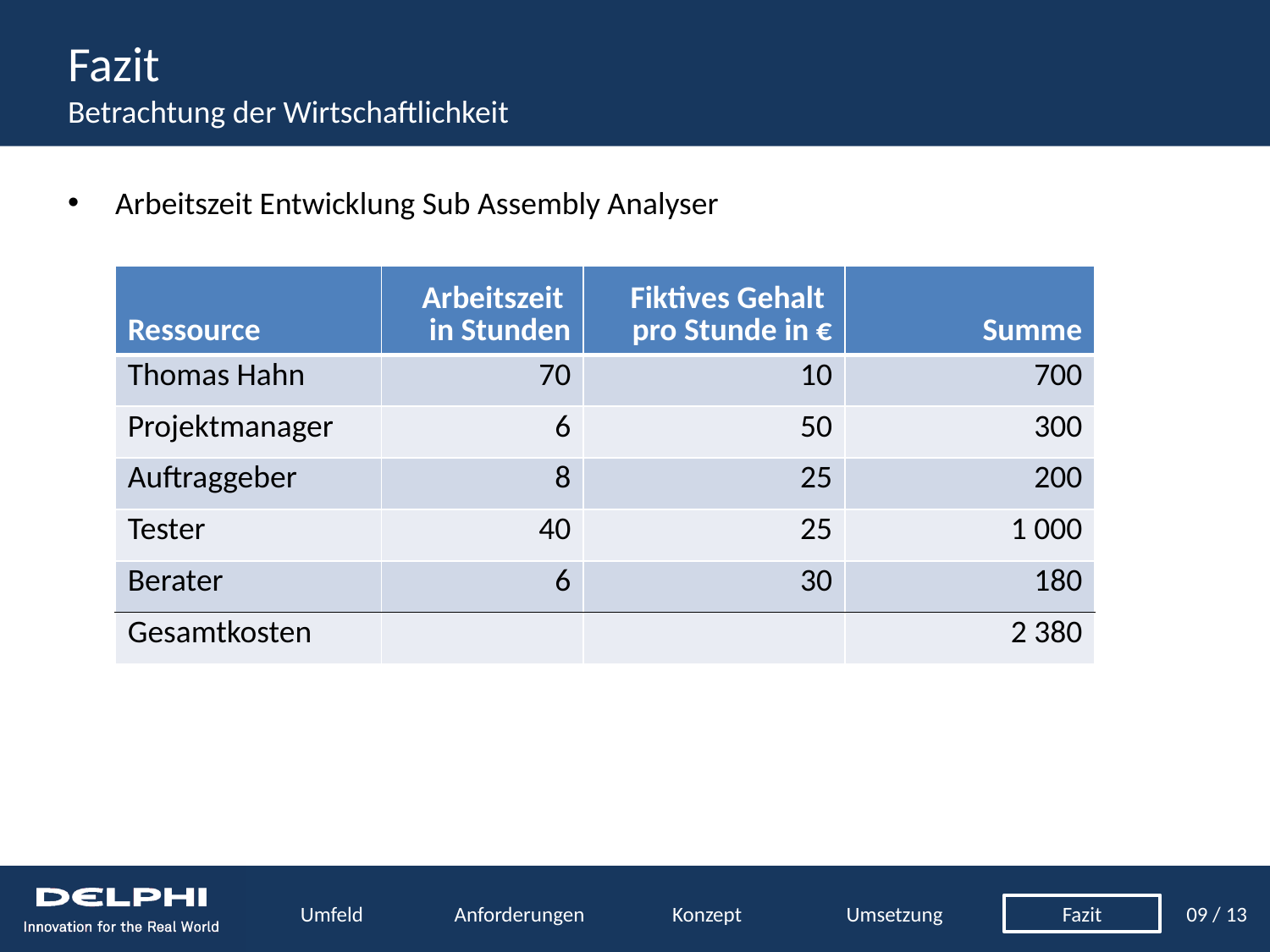

# Fazit Betrachtung der Wirtschaftlichkeit
Arbeitszeit Entwicklung Sub Assembly Analyser
| Ressource | Arbeitszeit in Stunden | Fiktives Gehalt pro Stunde in € | Summe |
| --- | --- | --- | --- |
| Thomas Hahn | 70 | 10 | 700 |
| Projektmanager | 6 | 50 | 300 |
| Auftraggeber | 8 | 25 | 200 |
| Tester | 40 | 25 | 1 000 |
| Berater | 6 | 30 | 180 |
| Gesamtkosten |  |  | 2 380 |
Umfeld
Anforderungen
Konzept
Umsetzung
Fazit
09 / 13